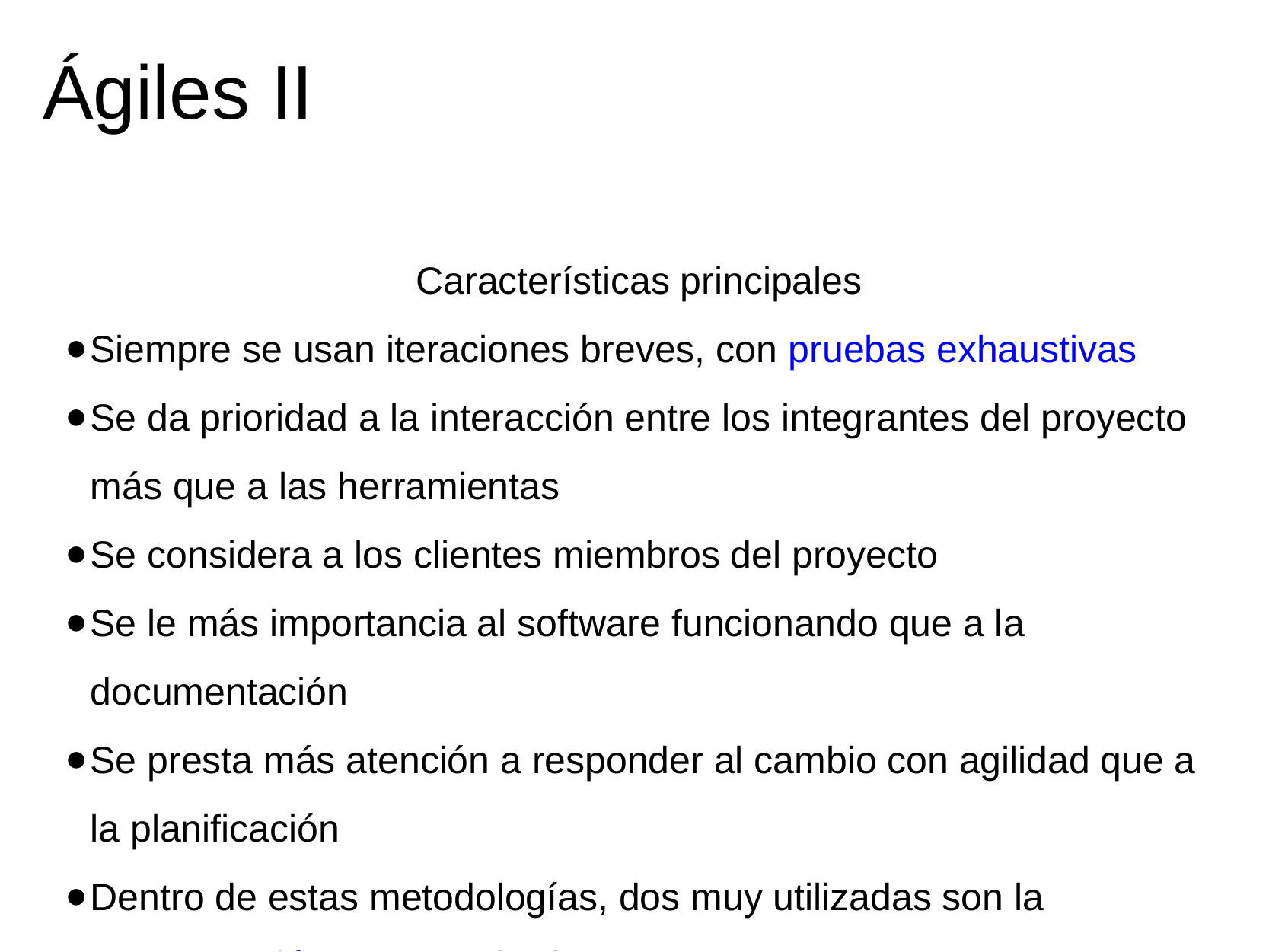

# Ágiles II
Características principales
Siempre se usan iteraciones breves, con pruebas exhaustivas
Se da prioridad a la interacción entre los integrantes del proyecto más que a las herramientas
Se considera a los clientes miembros del proyecto
Se le más importancia al software funcionando que a la documentación
Se presta más atención a responder al cambio con agilidad que a la planificación
Dentro de estas metodologías, dos muy utilizadas son la Programación Extrema (XP) y Scrum